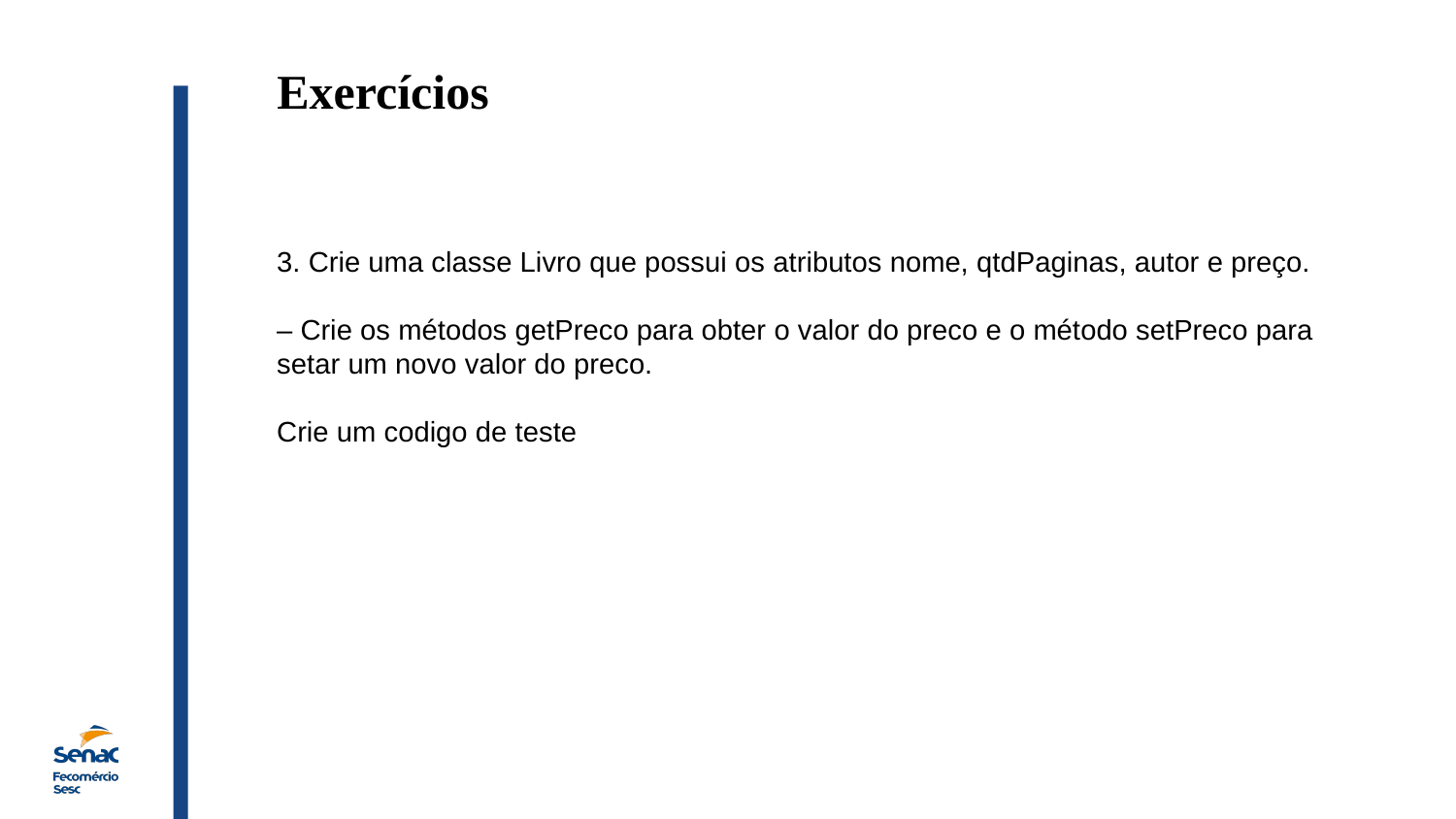

Exercícios
3. Crie uma classe Livro que possui os atributos nome, qtdPaginas, autor e preço.

– Crie os métodos getPreco para obter o valor do preco e o método setPreco para setar um novo valor do preco.

Crie um codigo de teste